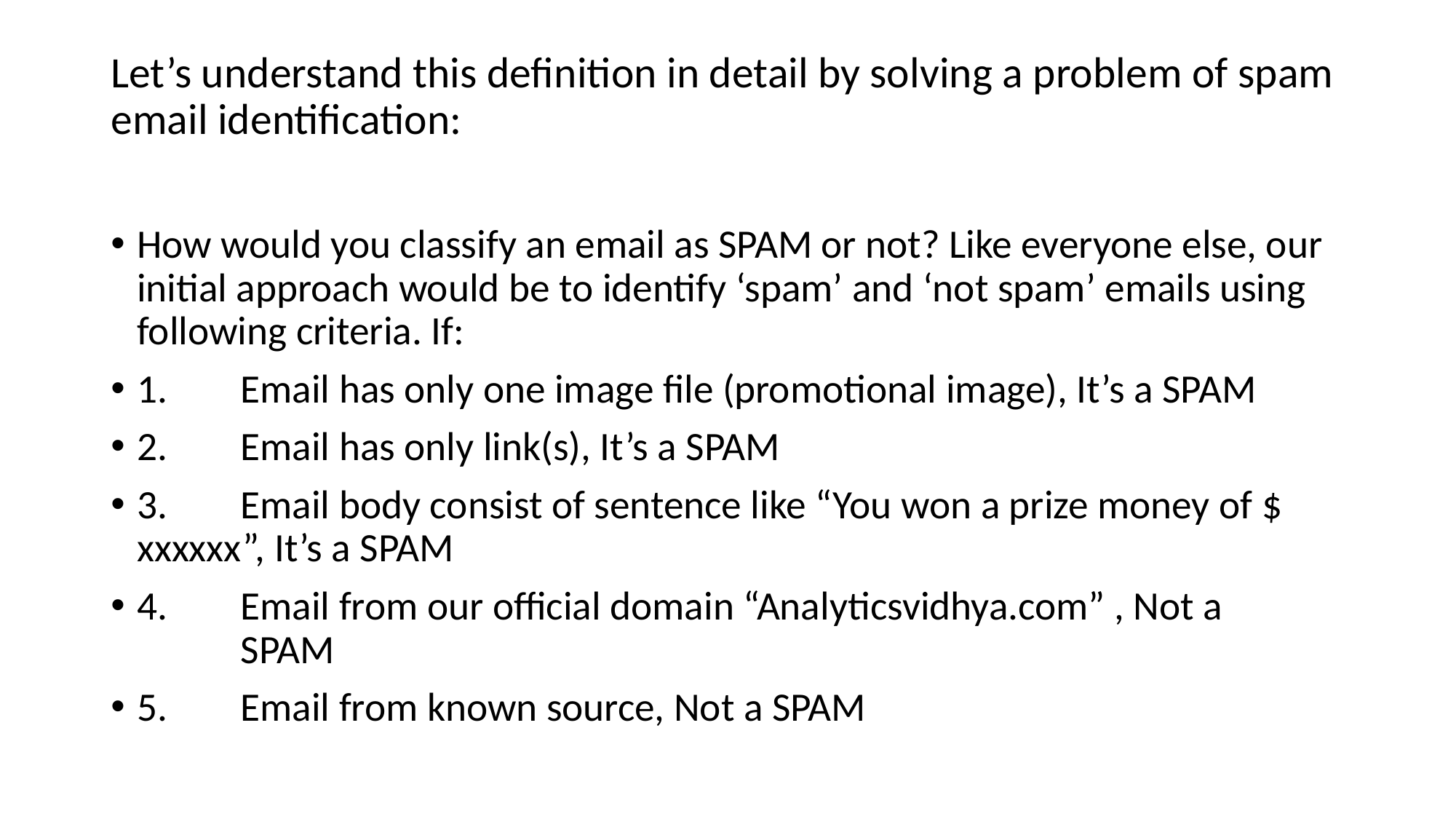

# Let’s understand this definition in detail by solving a problem of spam email identification:
How would you classify an email as SPAM or not? Like everyone else, our initial approach would be to identify ‘spam’ and ‘not spam’ emails using following criteria. If:
1.	Email has only one image file (promotional image), It’s a SPAM
2.	Email has only link(s), It’s a SPAM
3.	Email body consist of sentence like “You won a prize money of $ xxxxxx”, It’s a SPAM
4.	Email from our official domain “Analyticsvidhya.com” , Not a      	SPAM
5.	Email from known source, Not a SPAM